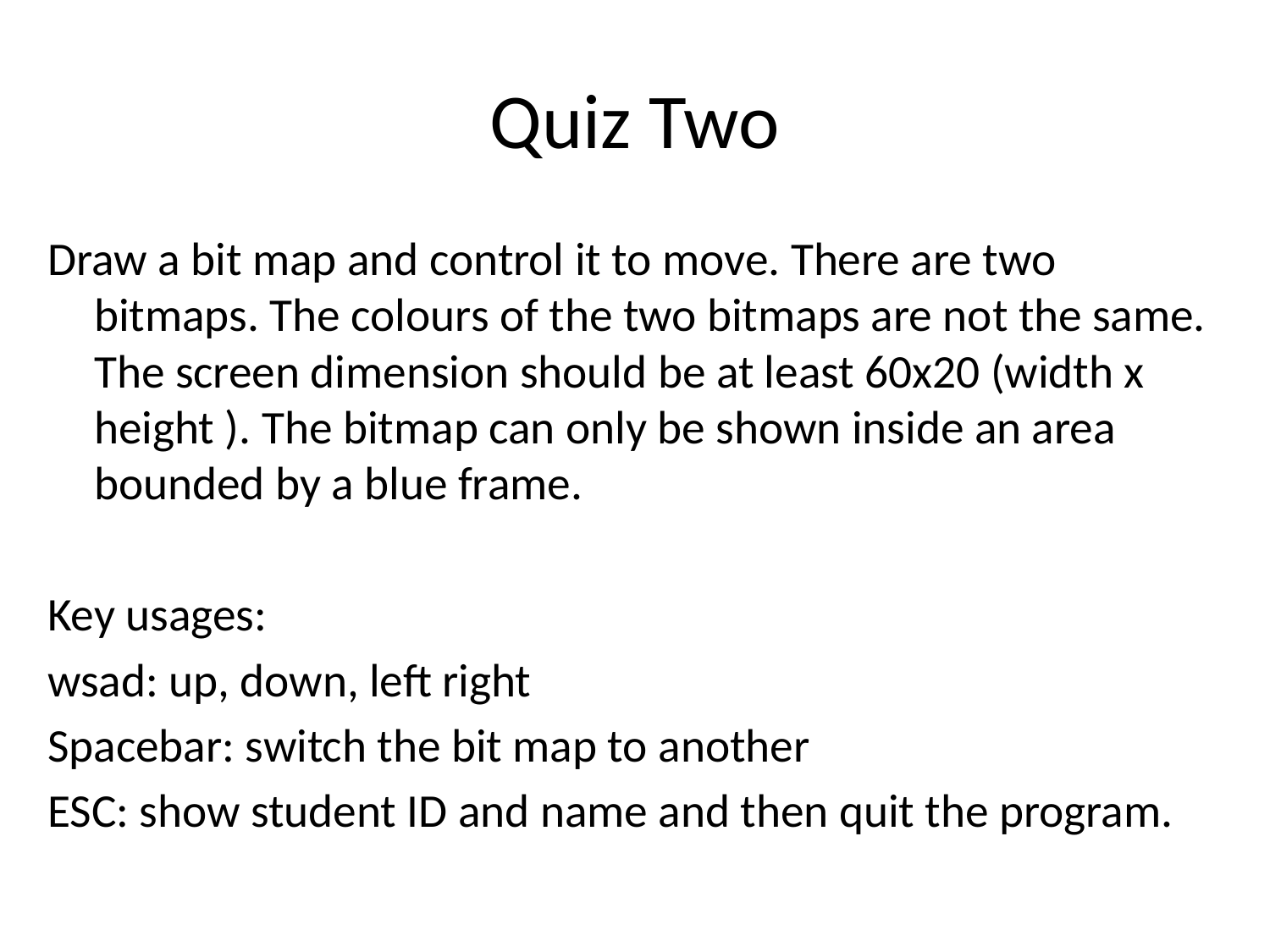

# Quiz Two
Draw a bit map and control it to move. There are two bitmaps. The colours of the two bitmaps are not the same. The screen dimension should be at least 60x20 (width x height ). The bitmap can only be shown inside an area bounded by a blue frame.

Key usages:
wsad: up, down, left right
Spacebar: switch the bit map to another
ESC: show student ID and name and then quit the program.